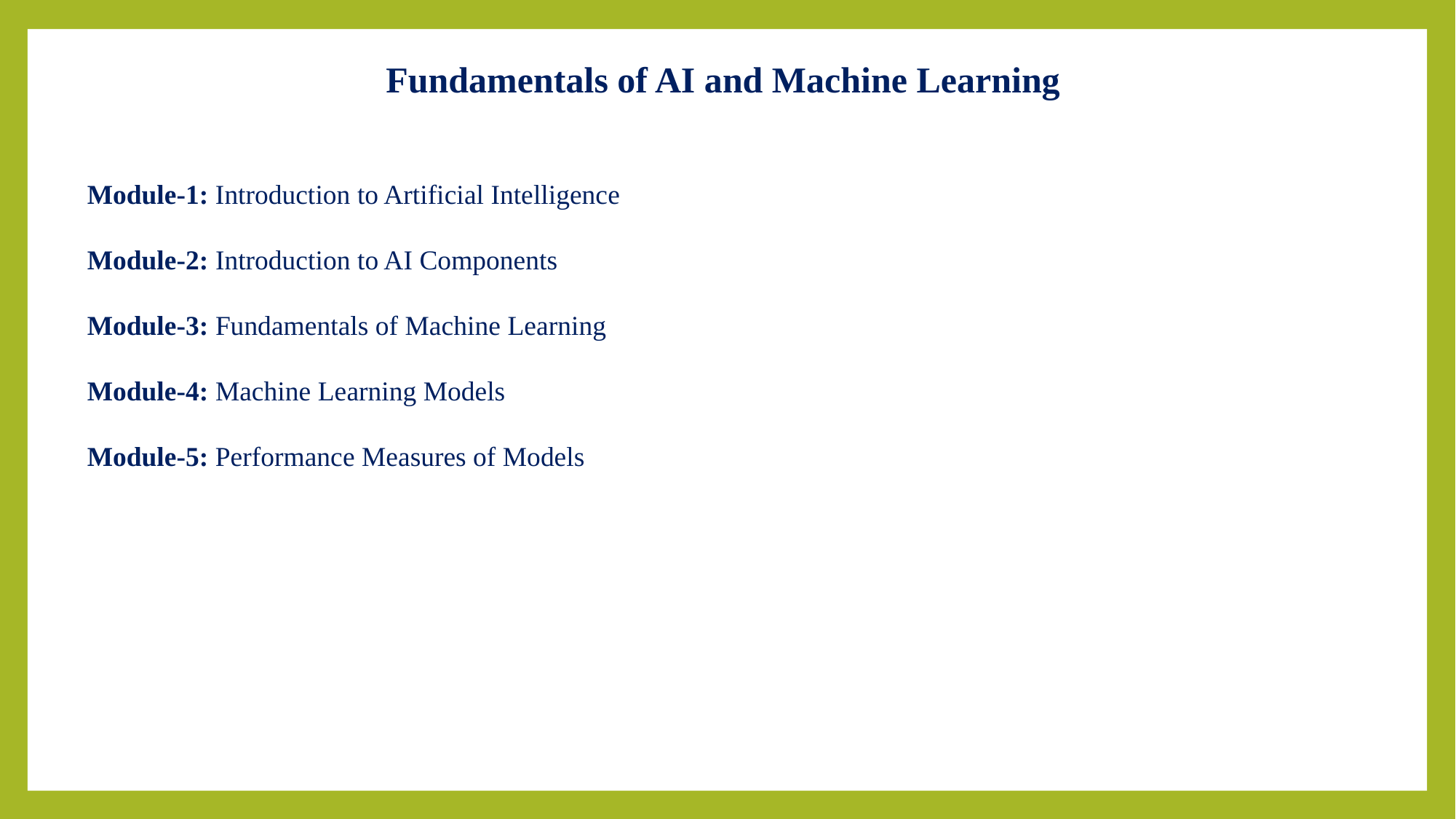

Fundamentals of AI and Machine Learning
Module-1: Introduction to Artificial Intelligence

Module-2: Introduction to AI Components

Module-3: Fundamentals of Machine Learning

Module-4: Machine Learning Models

Module-5: Performance Measures of Models